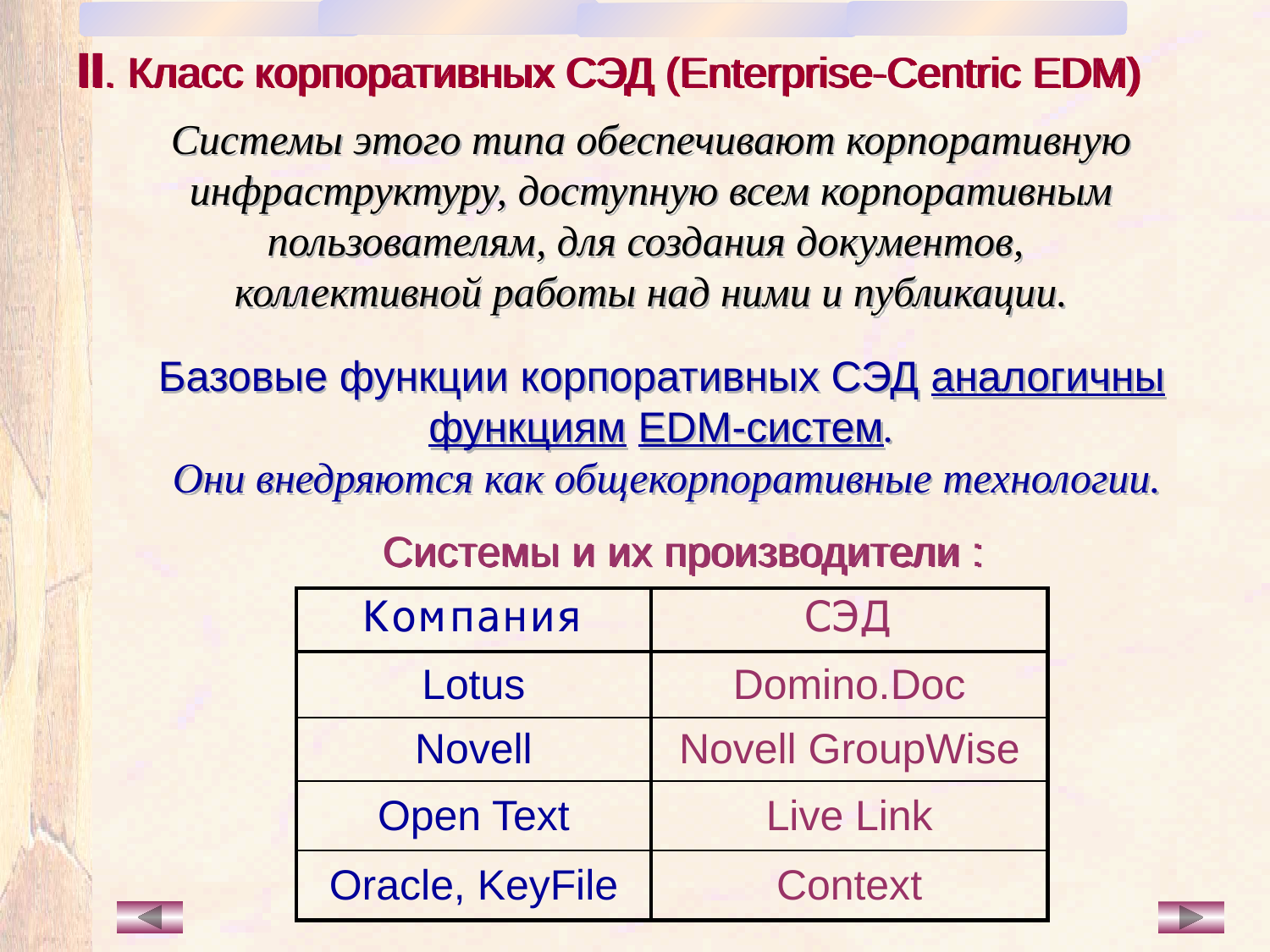

II. Класс корпоративных СЭД (Enterprise-Centric EDM)
Системы этого типа обеспечивают корпоративную инфраструктуру, доступную всем корпоративным пользователям, для создания документов,
коллективной работы над ними и публикации.
Базовые функции корпоративных СЭД аналогичны функциям EDM-систем.
 Они внедряются как общекорпоративные технологии.
Системы и их производители :
| Компания | СЭД |
| --- | --- |
| Lotus | Domino.Doc |
| Novell | Novell GroupWise |
| Open Text | Live Link |
| Oracle, KeyFile | Context |